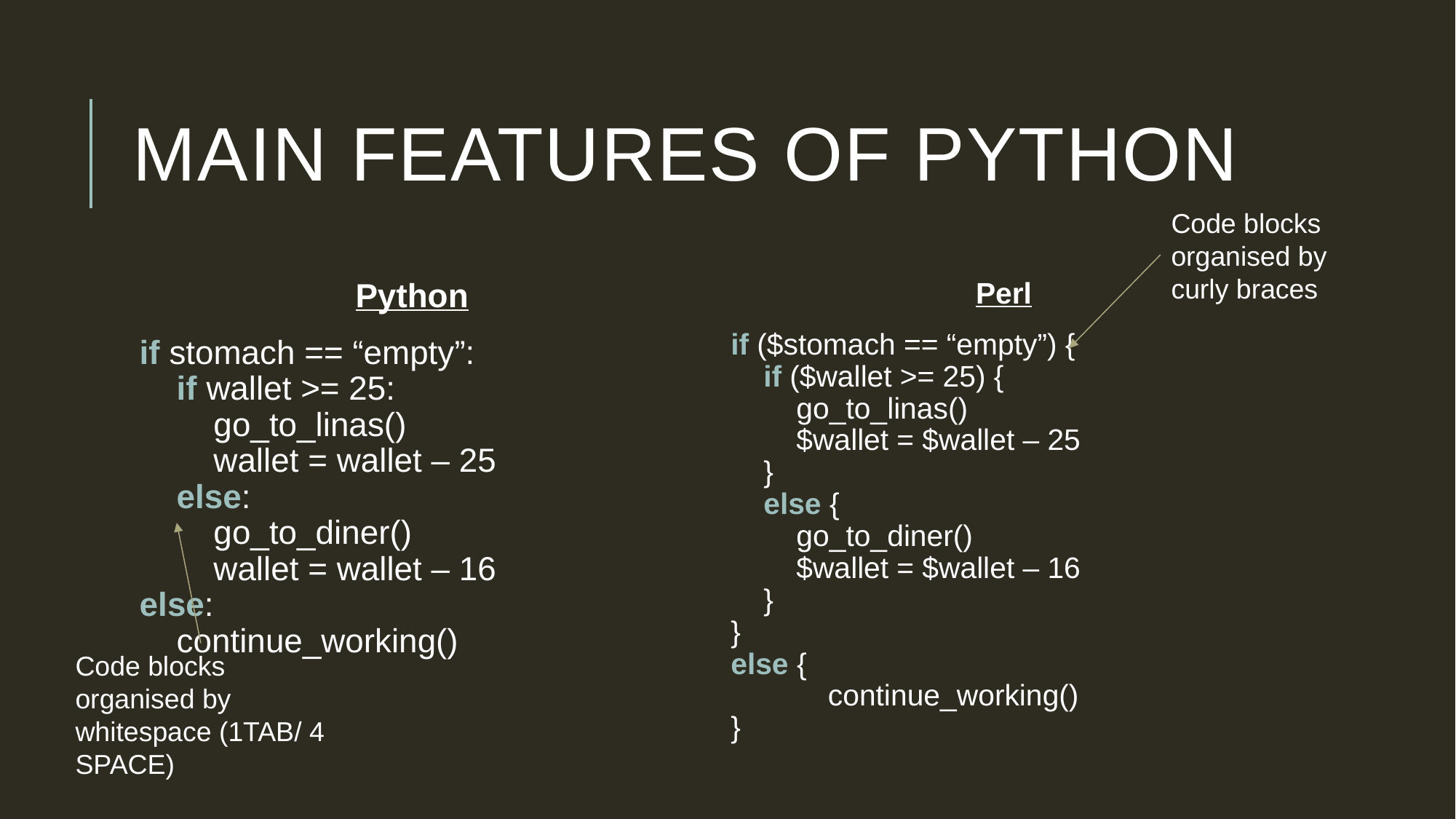

# Main features of python
Code blocks organised by curly braces
Python
if stomach == “empty”:
    if wallet >= 25:
        go_to_linas()
        wallet = wallet – 25
    else:
        go_to_diner()
        wallet = wallet – 16
else:
    continue_working()

Perl
if ($stomach == “empty”) {
    if ($wallet >= 25) {
        go_to_linas()
        $wallet = $wallet – 25
    }
    else {
        go_to_diner()
        $wallet = $wallet – 16
    }
}
else {
	continue_working()
}
Code blocks organised by whitespace (1TAB/ 4 SPACE)